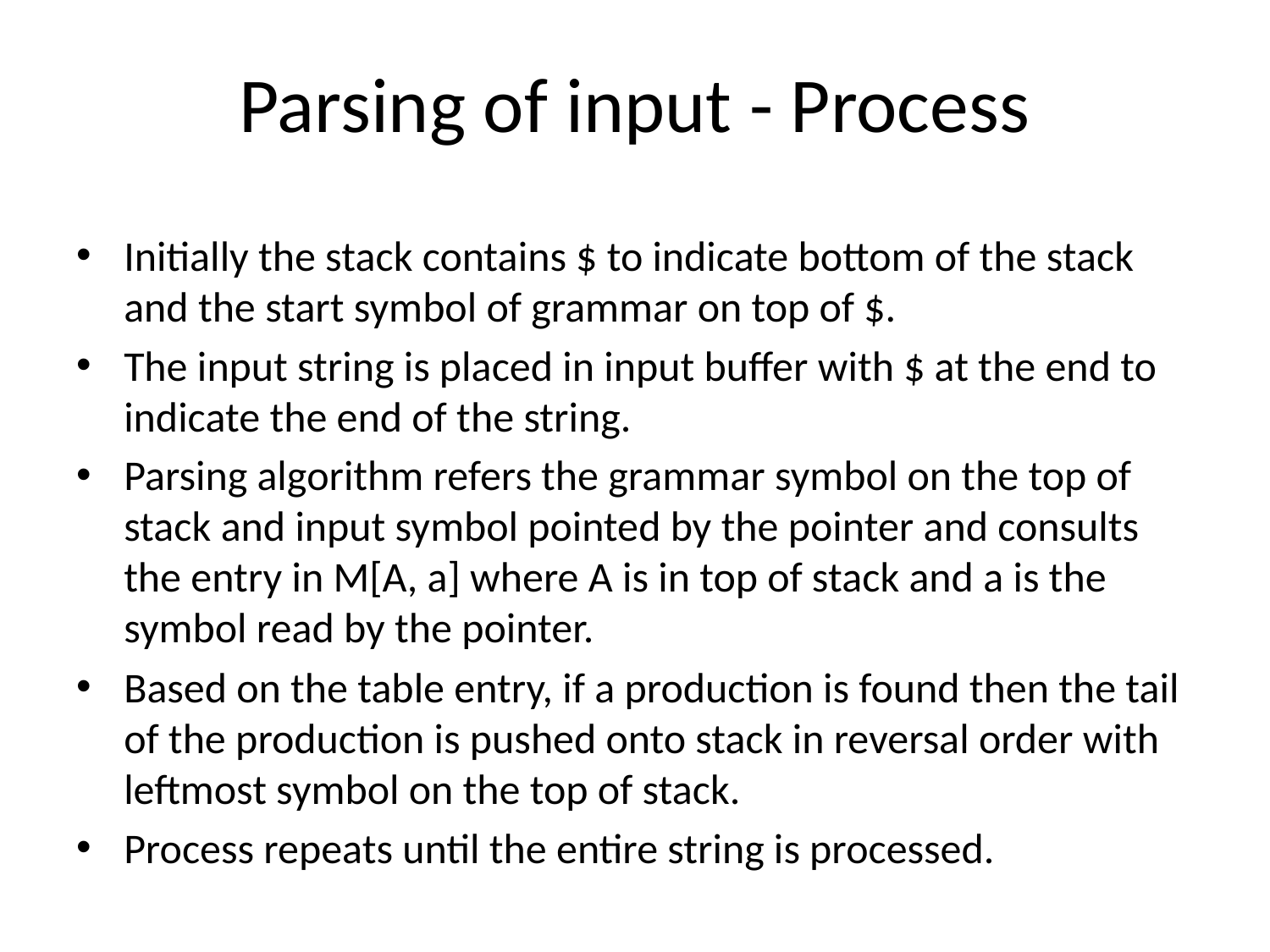

# Parsing of input - Process
Initially the stack contains $ to indicate bottom of the stack and the start symbol of grammar on top of $.
The input string is placed in input buffer with $ at the end to indicate the end of the string.
Parsing algorithm refers the grammar symbol on the top of stack and input symbol pointed by the pointer and consults the entry in M[A, a] where A is in top of stack and a is the symbol read by the pointer.
Based on the table entry, if a production is found then the tail of the production is pushed onto stack in reversal order with leftmost symbol on the top of stack.
Process repeats until the entire string is processed.